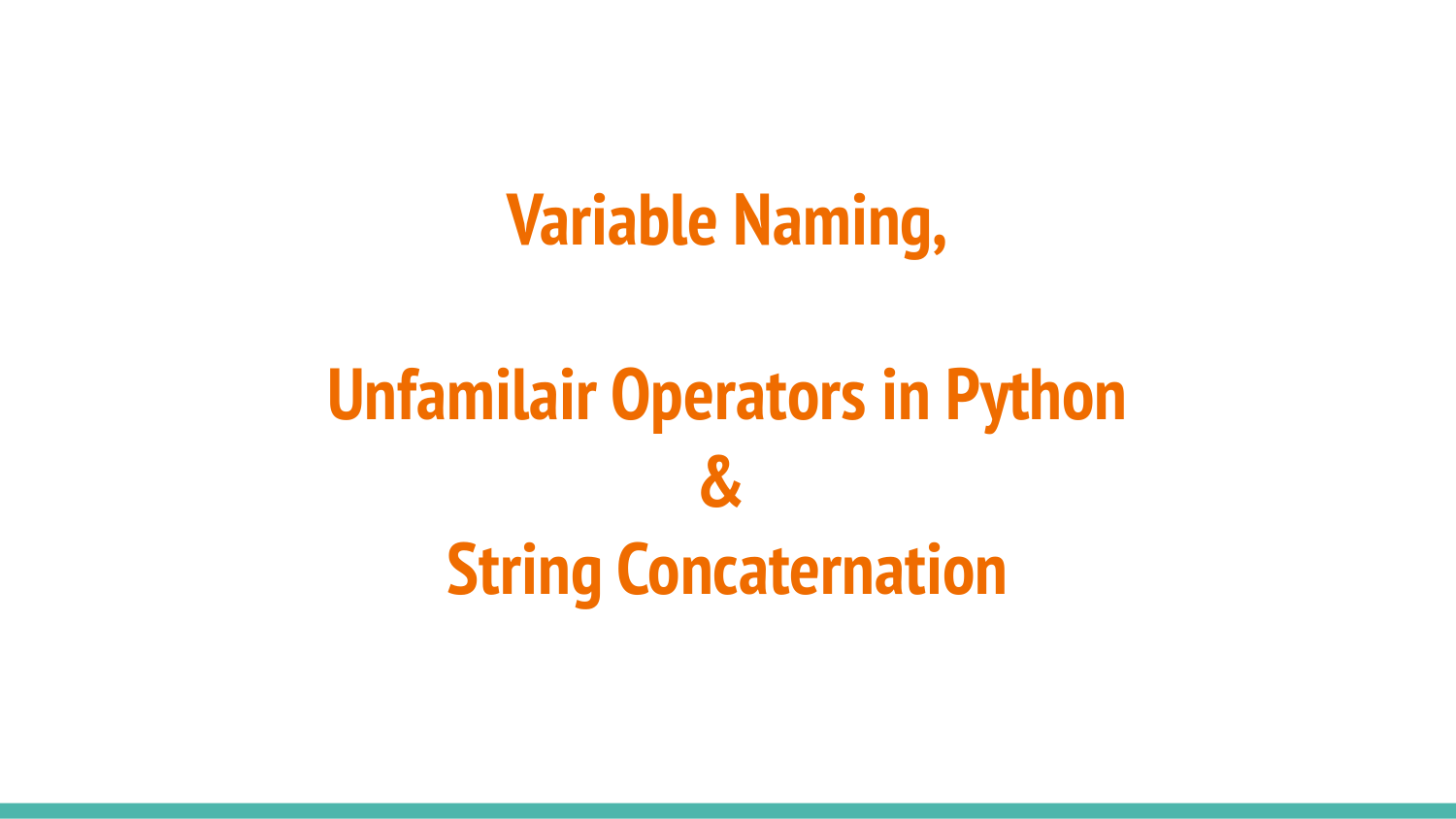

# Variable Naming,

Unfamilair Operators in Python
&
String Concaternation